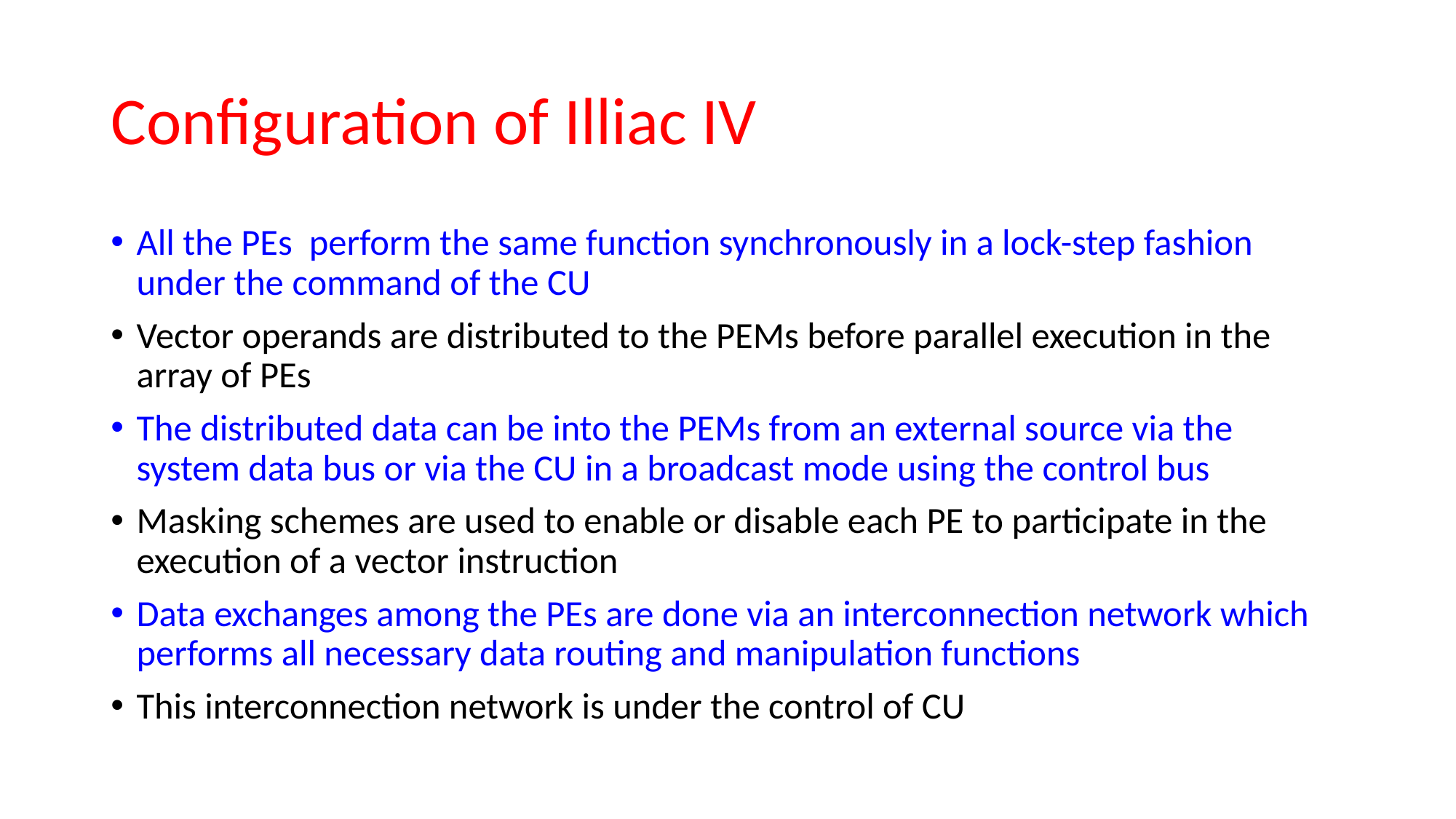

# Configuration of Illiac IV
All the PEs  perform the same function synchronously in a lock-step fashion under the command of the CU
Vector operands are distributed to the PEMs before parallel execution in the array of PEs
The distributed data can be into the PEMs from an external source via the system data bus or via the CU in a broadcast mode using the control bus
Masking schemes are used to enable or disable each PE to participate in the execution of a vector instruction
Data exchanges among the PEs are done via an interconnection network which performs all necessary data routing and manipulation functions
This interconnection network is under the control of CU